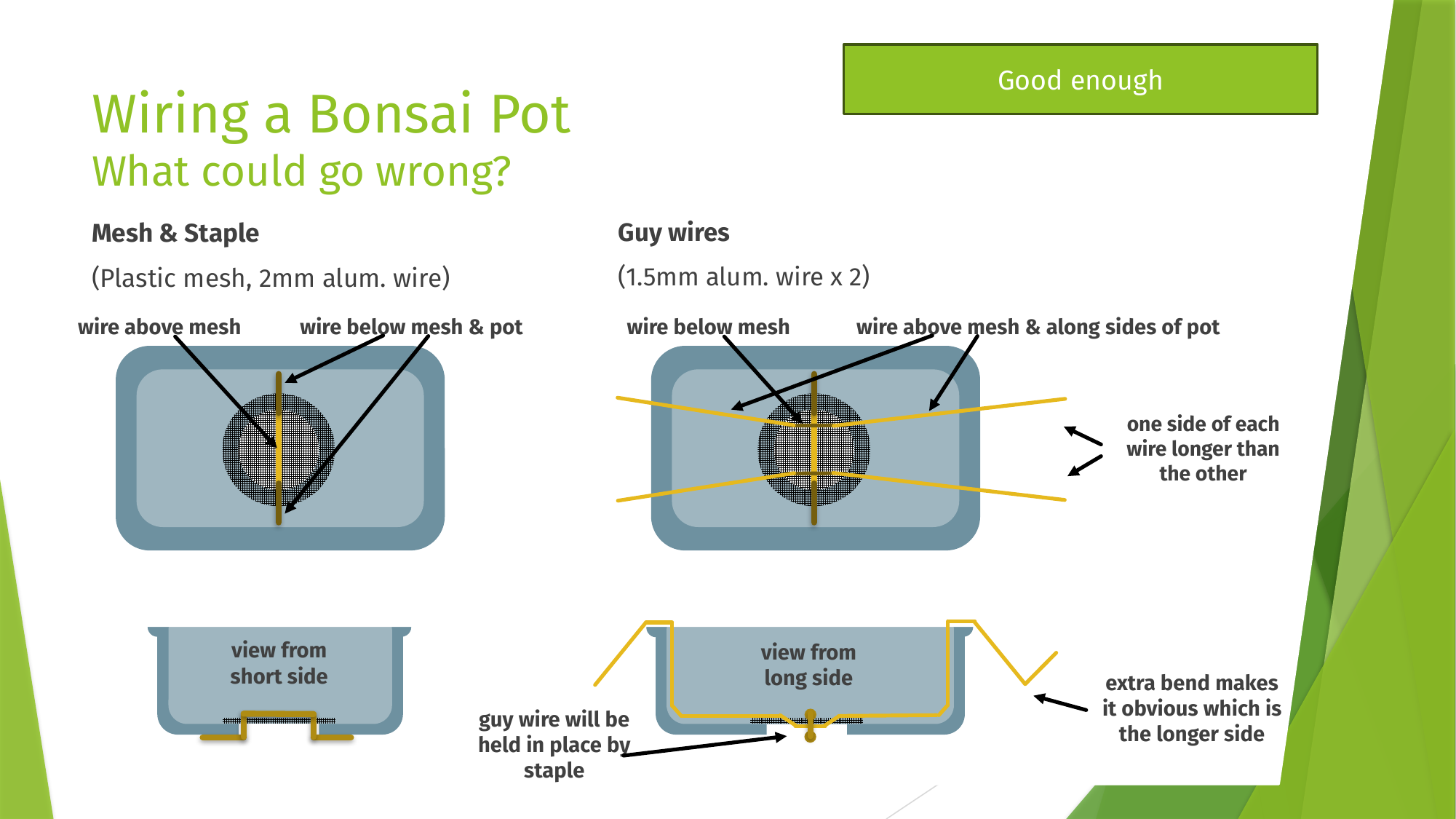

Good enough
# Wiring a Bonsai Pot What could go wrong?
Guy wires
(1.5mm alum. wire x 2)
Mesh & Staple
(Plastic mesh, 2mm alum. wire)
wire above mesh
wire below mesh & pot
wire below mesh
wire above mesh & along sides of pot

one side of each wire longer than the other

view from short side
view from long side
extra bend makes it obvious which is the longer side
guy wire will be held in place by staple